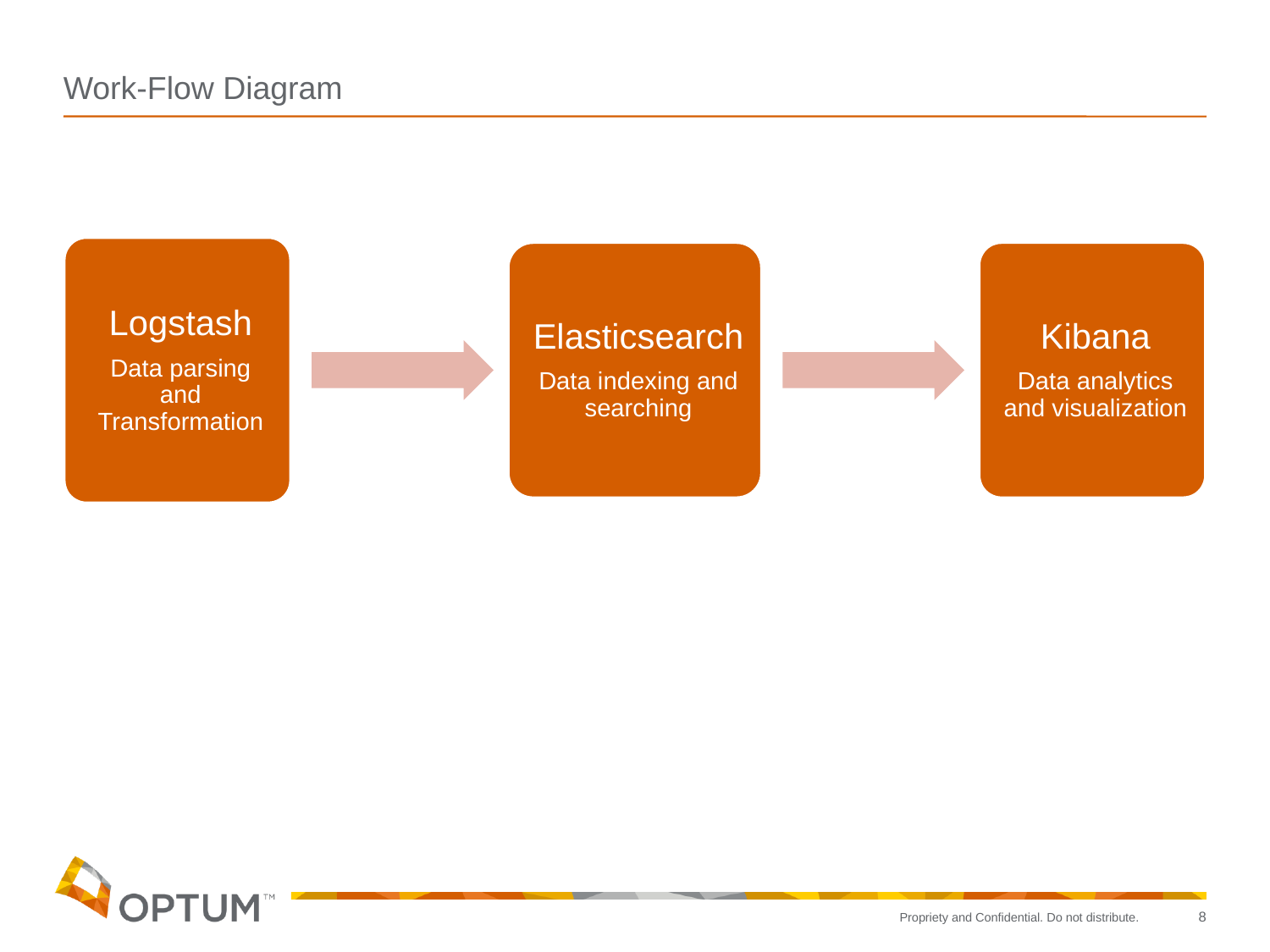

# Work-Flow Diagram
Logstash
Data parsing and Transformation

Elasticsearch
Data indexing and searching

Kibana
Data analytics and visualization
8